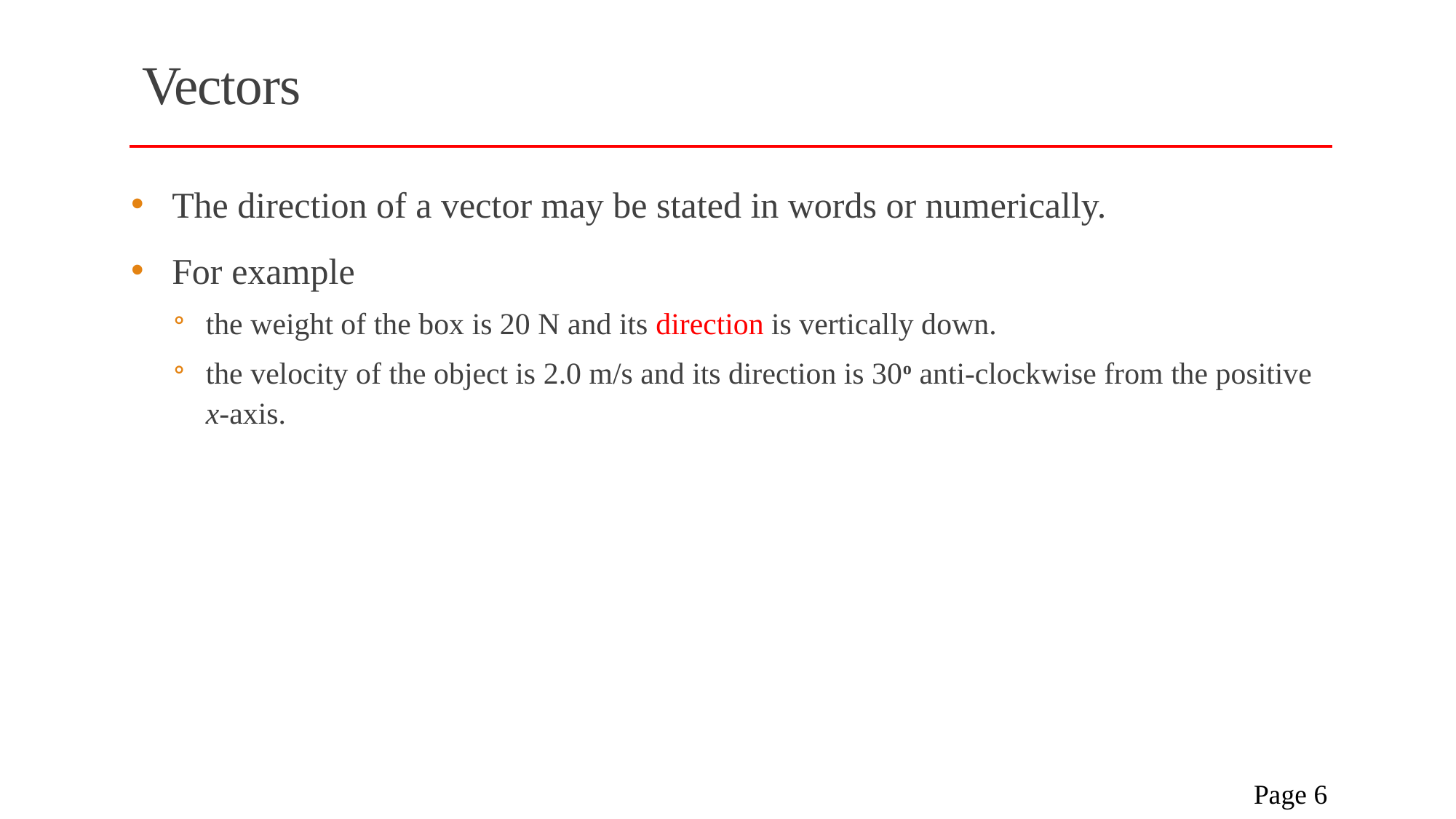

# Vectors
The direction of a vector may be stated in words or numerically.
For example
the weight of the box is 20 N and its direction is vertically down.
the velocity of the object is 2.0 m/s and its direction is 30o anti-clockwise from the positive x-axis.

 Page 6